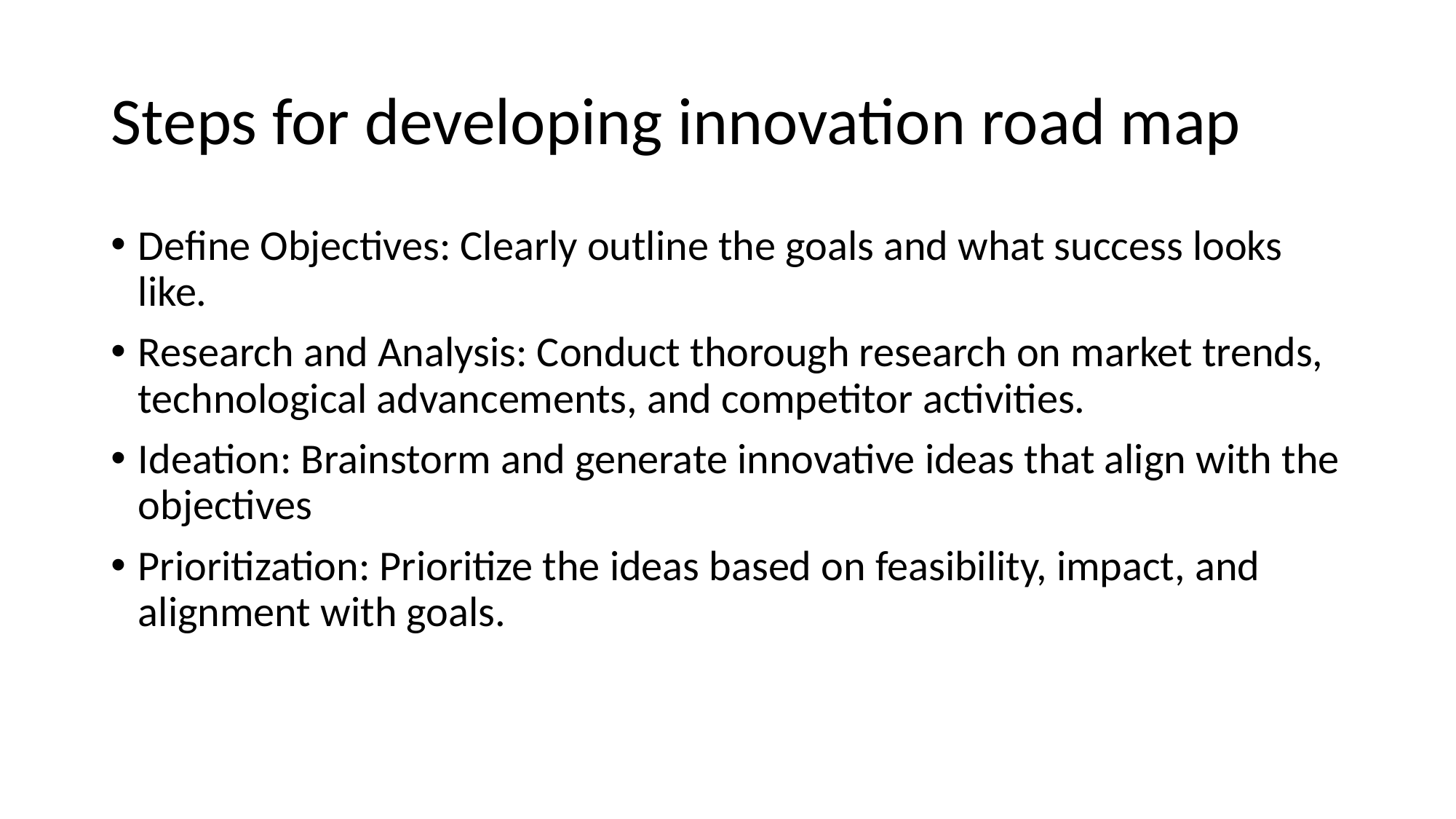

# Steps for developing innovation road map
Define Objectives: Clearly outline the goals and what success looks like.
Research and Analysis: Conduct thorough research on market trends, technological advancements, and competitor activities.
Ideation: Brainstorm and generate innovative ideas that align with the objectives
Prioritization: Prioritize the ideas based on feasibility, impact, and alignment with goals.